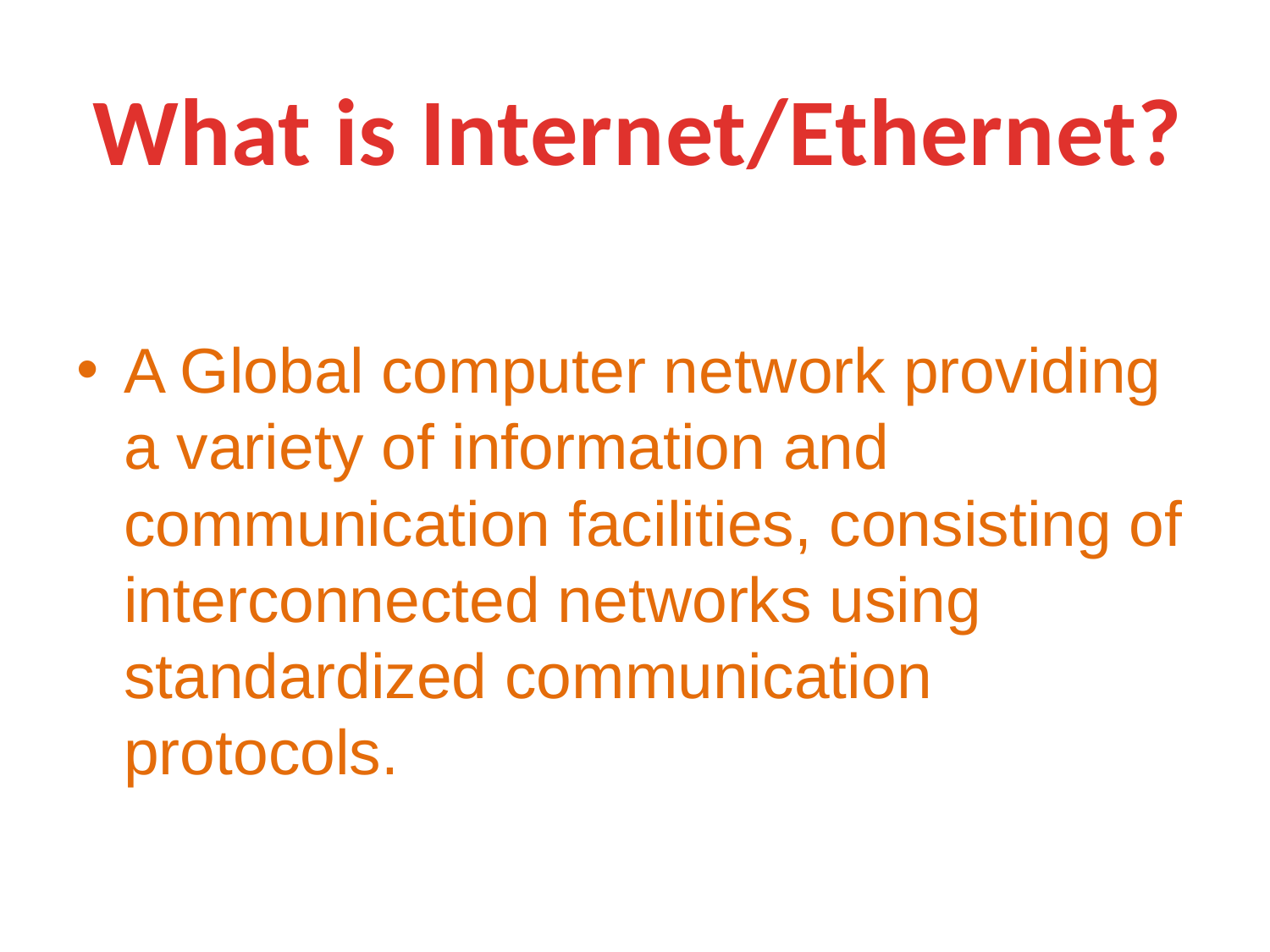

What is Internet/Ethernet?

A Global computer network providing a variety of information and communication facilities, consisting of interconnected networks using standardized communication protocols.